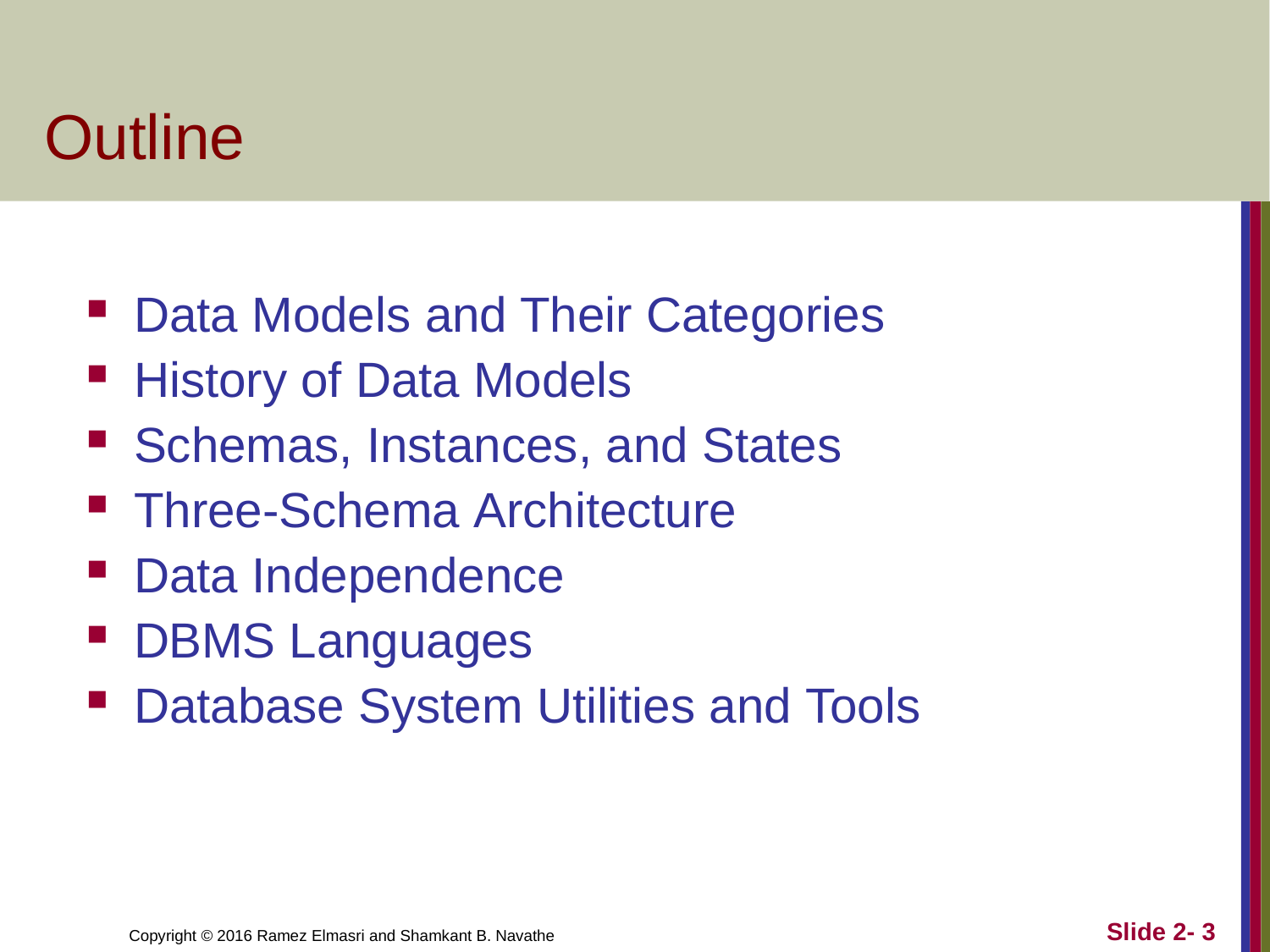

# Outline
Data Models and Their Categories
History of Data Models
Schemas, Instances, and States
Three-Schema Architecture
Data Independence
DBMS Languages
Database System Utilities and Tools
Slide 2- 3
Copyright © 2016 Ramez Elmasri and Shamkant B. Navathe